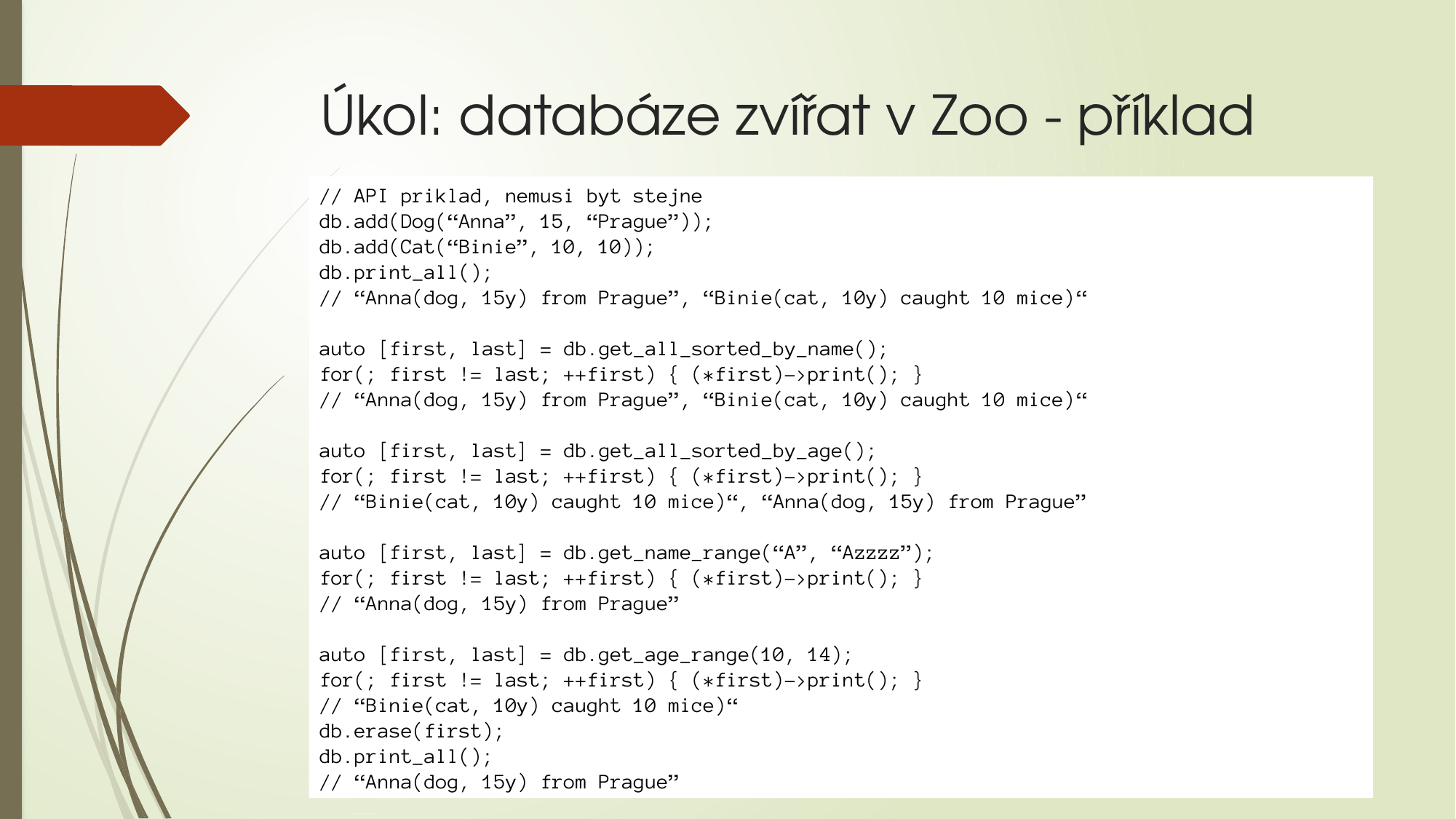

# Úkol: databáze zvířat v Zoo - příklad
// API priklad, nemusi byt stejne
db.add(Dog(“Anna”, 15, “Prague”));
db.add(Cat(“Binie”, 10, 10));
db.print_all();
// “Anna(dog, 15y) from Prague”, “Binie(cat, 10y) caught 10 mice)“

auto [first, last] = db.get_all_sorted_by_name();
for(; first != last; ++first) { (*first)->print(); }
// “Anna(dog, 15y) from Prague”, “Binie(cat, 10y) caught 10 mice)“

auto [first, last] = db.get_all_sorted_by_age();
for(; first != last; ++first) { (*first)->print(); }
// “Binie(cat, 10y) caught 10 mice)“, “Anna(dog, 15y) from Prague”

auto [first, last] = db.get_name_range(“A”, “Azzzz”);
for(; first != last; ++first) { (*first)->print(); }
// “Anna(dog, 15y) from Prague”

auto [first, last] = db.get_age_range(10, 14);
for(; first != last; ++first) { (*first)->print(); }
// “Binie(cat, 10y) caught 10 mice)“
db.erase(first);
db.print_all();
// “Anna(dog, 15y) from Prague”